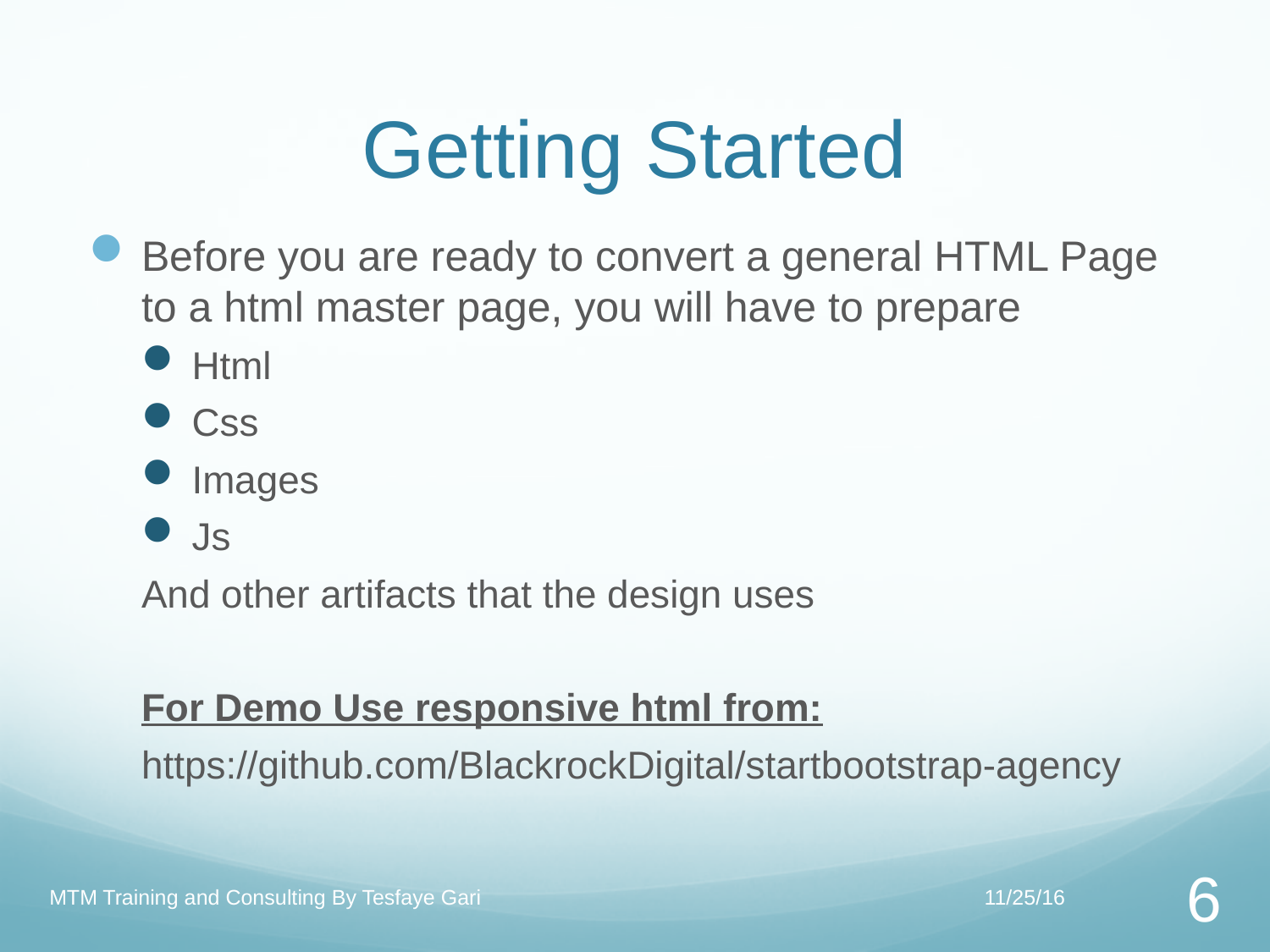

# Getting Started
Before you are ready to convert a general HTML Page to a html master page, you will have to prepare
Html
Css
Images
Js
And other artifacts that the design uses

For Demo Use responsive html from:
https://github.com/BlackrockDigital/startbootstrap-agency
MTM Training and Consulting By Tesfaye Gari
11/25/16
6